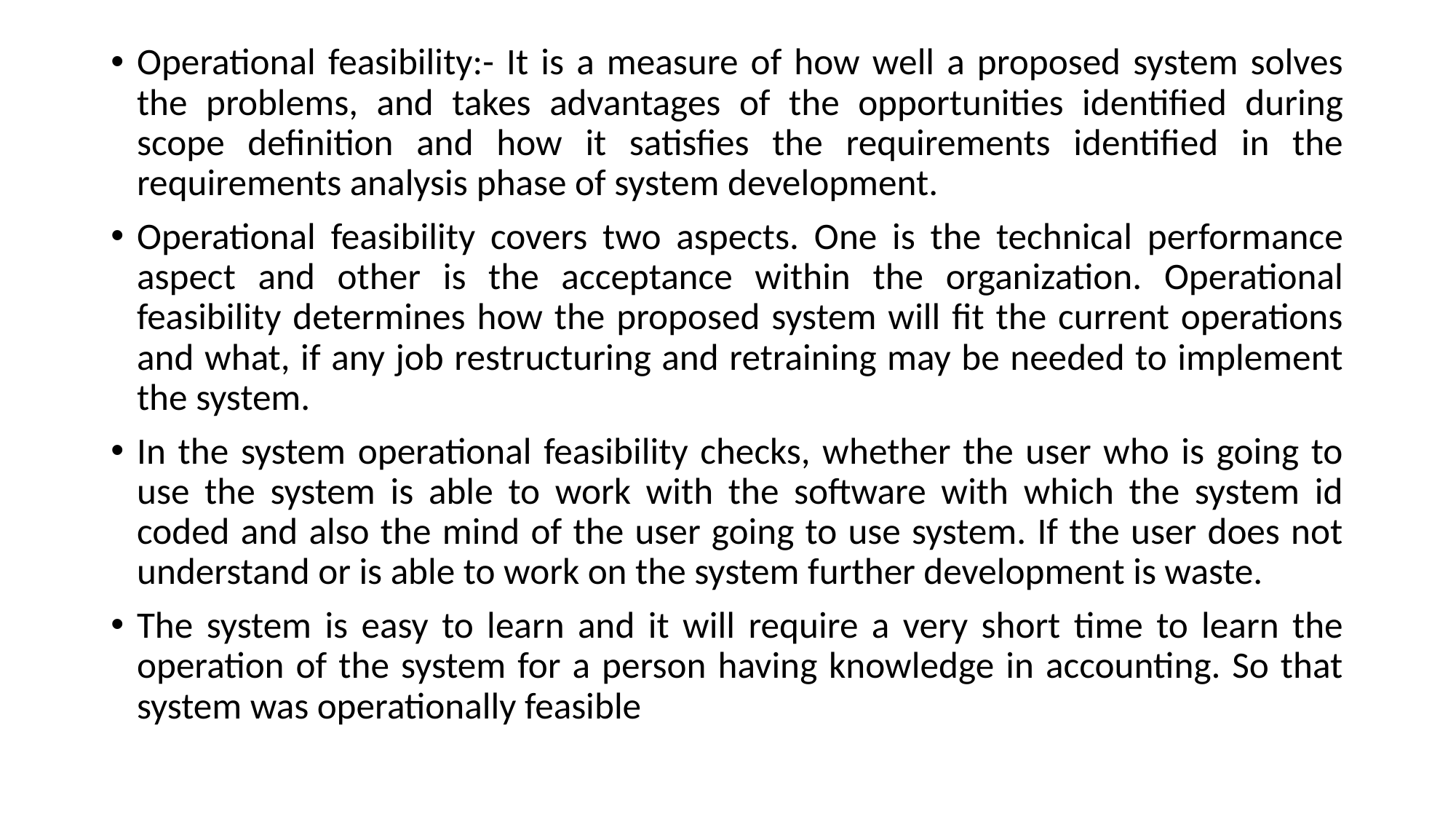

Operational feasibility:- It is a measure of how well a proposed system solves the problems, and takes advantages of the opportunities identified during scope definition and how it satisfies the requirements identified in the requirements analysis phase of system development.
Operational feasibility covers two aspects. One is the technical performance aspect and other is the acceptance within the organization. Operational feasibility determines how the proposed system will fit the current operations and what, if any job restructuring and retraining may be needed to implement the system.
In the system operational feasibility checks, whether the user who is going to use the system is able to work with the software with which the system id coded and also the mind of the user going to use system. If the user does not understand or is able to work on the system further development is waste.
The system is easy to learn and it will require a very short time to learn the operation of the system for a person having knowledge in accounting. So that system was operationally feasible